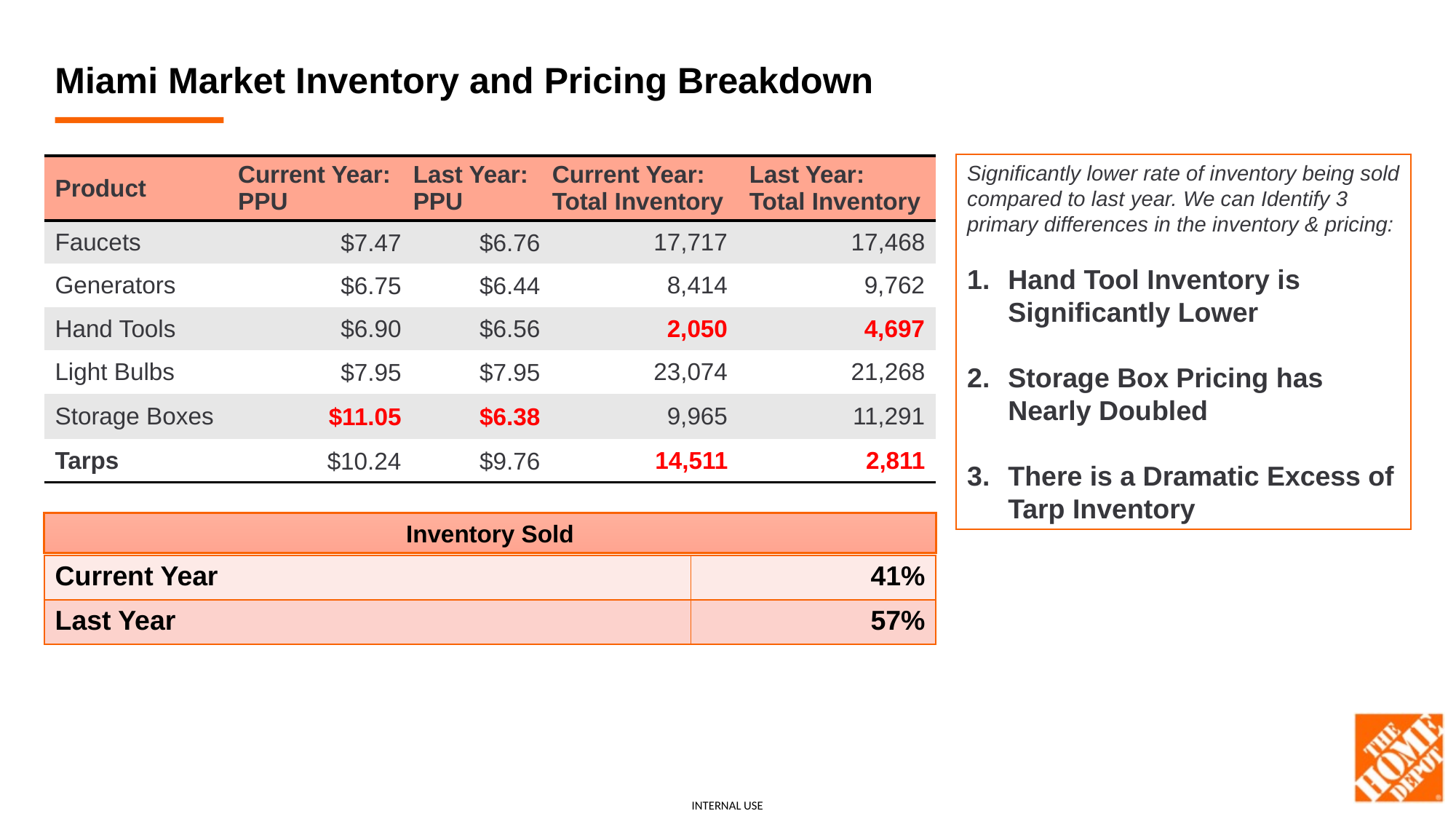

Miami Market Inventory and Pricing Breakdown
Significantly lower rate of inventory being sold compared to last year. We can Identify 3 primary differences in the inventory & pricing:

Hand Tool Inventory is Significantly Lower

Storage Box Pricing has Nearly Doubled

There is a Dramatic Excess of Tarp Inventory
| Product | Current Year: PPU | Last Year: PPU | Current Year: Total Inventory | Last Year: Total Inventory |
| --- | --- | --- | --- | --- |
| Faucets | $7.47 | $6.76 | 17,717 | 17,468 |
| Generators | $6.75 | $6.44 | 8,414 | 9,762 |
| Hand Tools | $6.90 | $6.56 | 2,050 | 4,697 |
| Light Bulbs | $7.95 | $7.95 | 23,074 | 21,268 |
| Storage Boxes | $11.05 | $6.38 | 9,965 | 11,291 |
| Tarps | $10.24 | $9.76 | 14,511 | 2,811 |
Inventory Sold
| Current Year | 41% |
| --- | --- |
| Last Year | 57% |